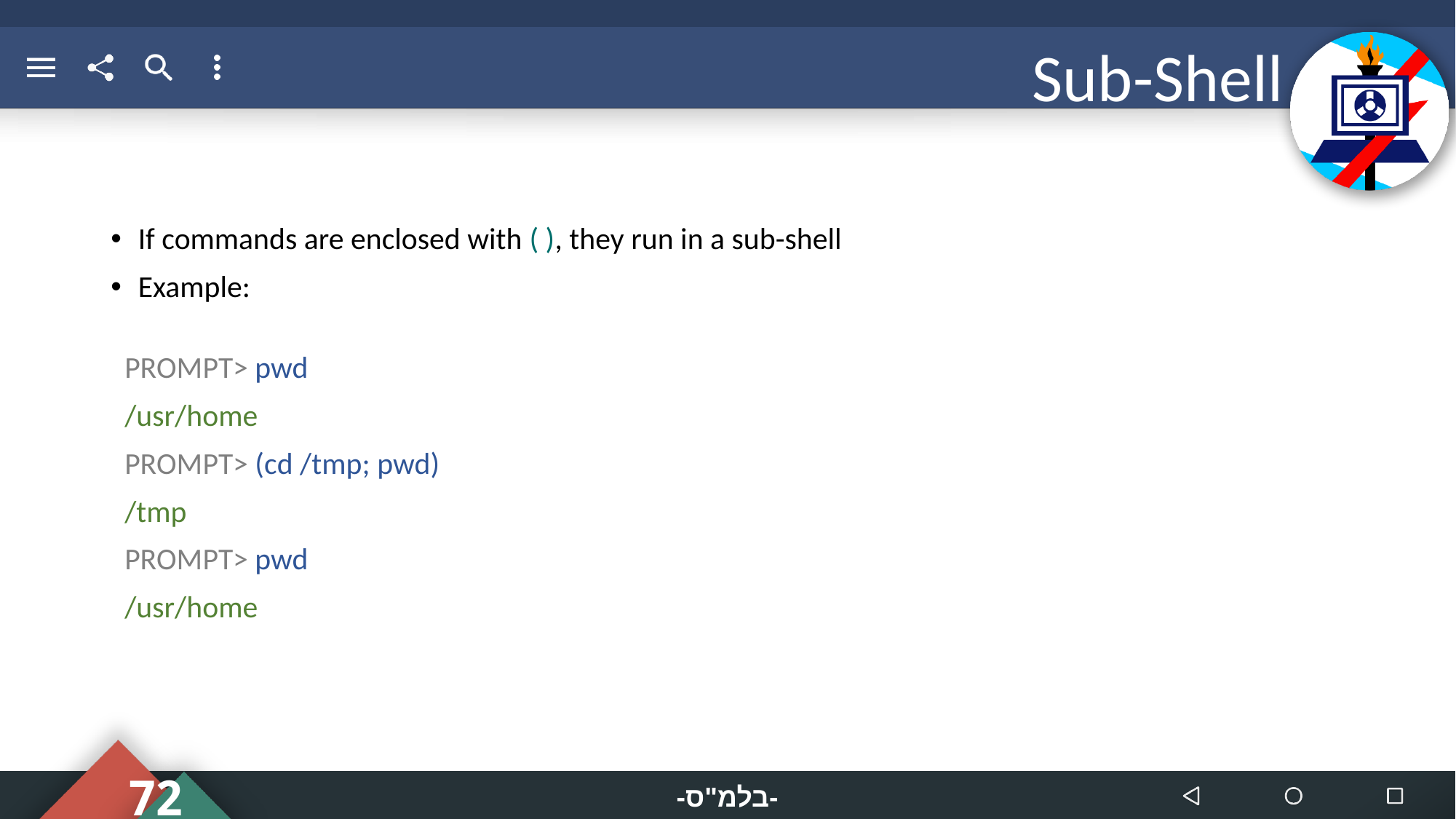

# Sub-Shell
If commands are enclosed with ( ), they run in a sub-shell
Example:
  PROMPT> pwd
  /usr/home
  PROMPT> (cd /tmp; pwd)
  /tmp
  PROMPT> pwd
  /usr/home